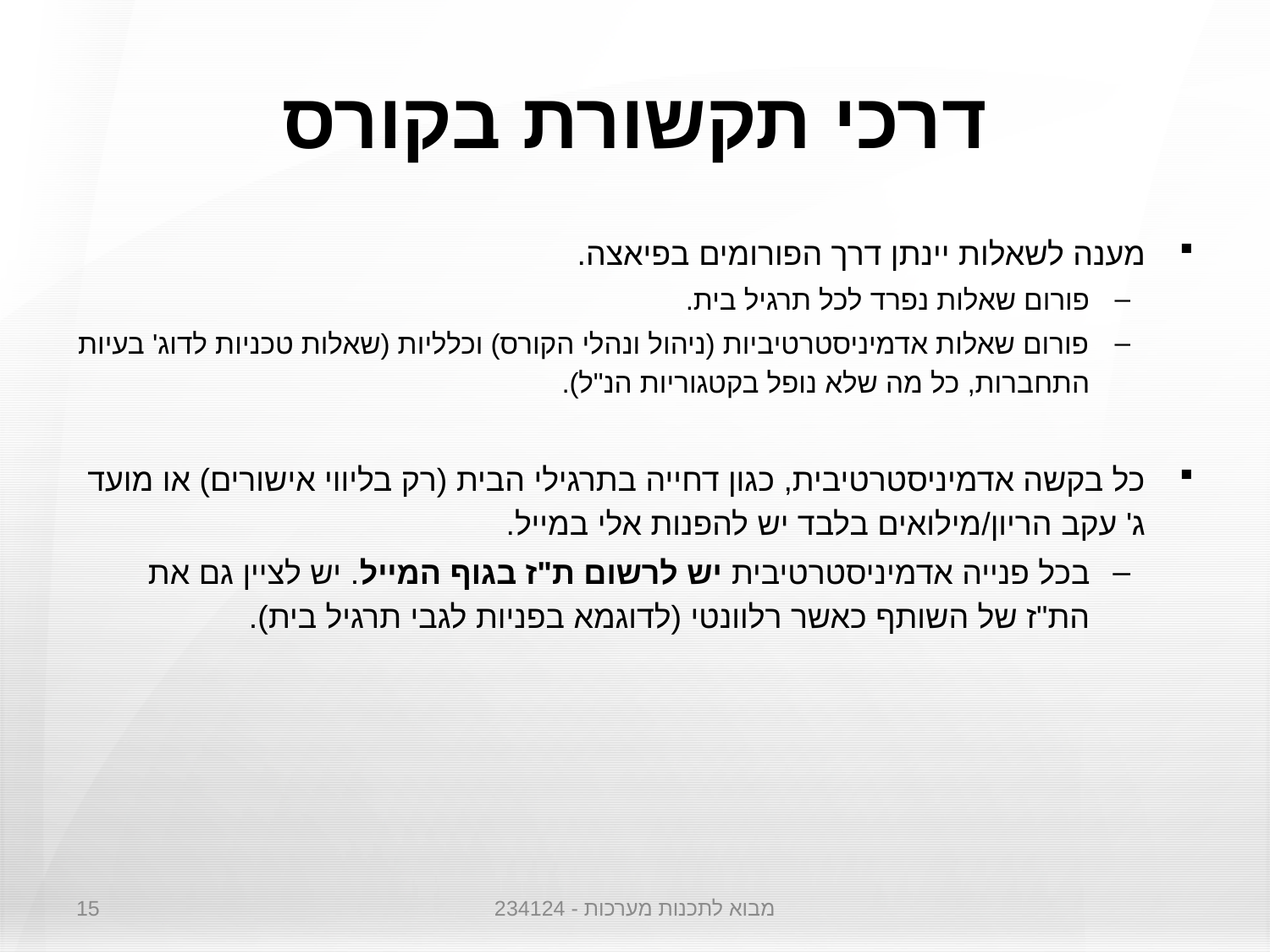

# דרכי תקשורת בקורס
מענה לשאלות יינתן דרך הפורומים בפיאצה.
פורום שאלות נפרד לכל תרגיל בית.
פורום שאלות אדמיניסטרטיביות (ניהול ונהלי הקורס) וכלליות (שאלות טכניות לדוג' בעיות התחברות, כל מה שלא נופל בקטגוריות הנ"ל).

כל בקשה אדמיניסטרטיבית, כגון דחייה בתרגילי הבית (רק בליווי אישורים) או מועד ג' עקב הריון/מילואים בלבד יש להפנות אלי במייל.
בכל פנייה אדמיניסטרטיבית יש לרשום ת"ז בגוף המייל. יש לציין גם את הת"ז של השותף כאשר רלוונטי (לדוגמא בפניות לגבי תרגיל בית).
15
מבוא לתכנות מערכות - 234124